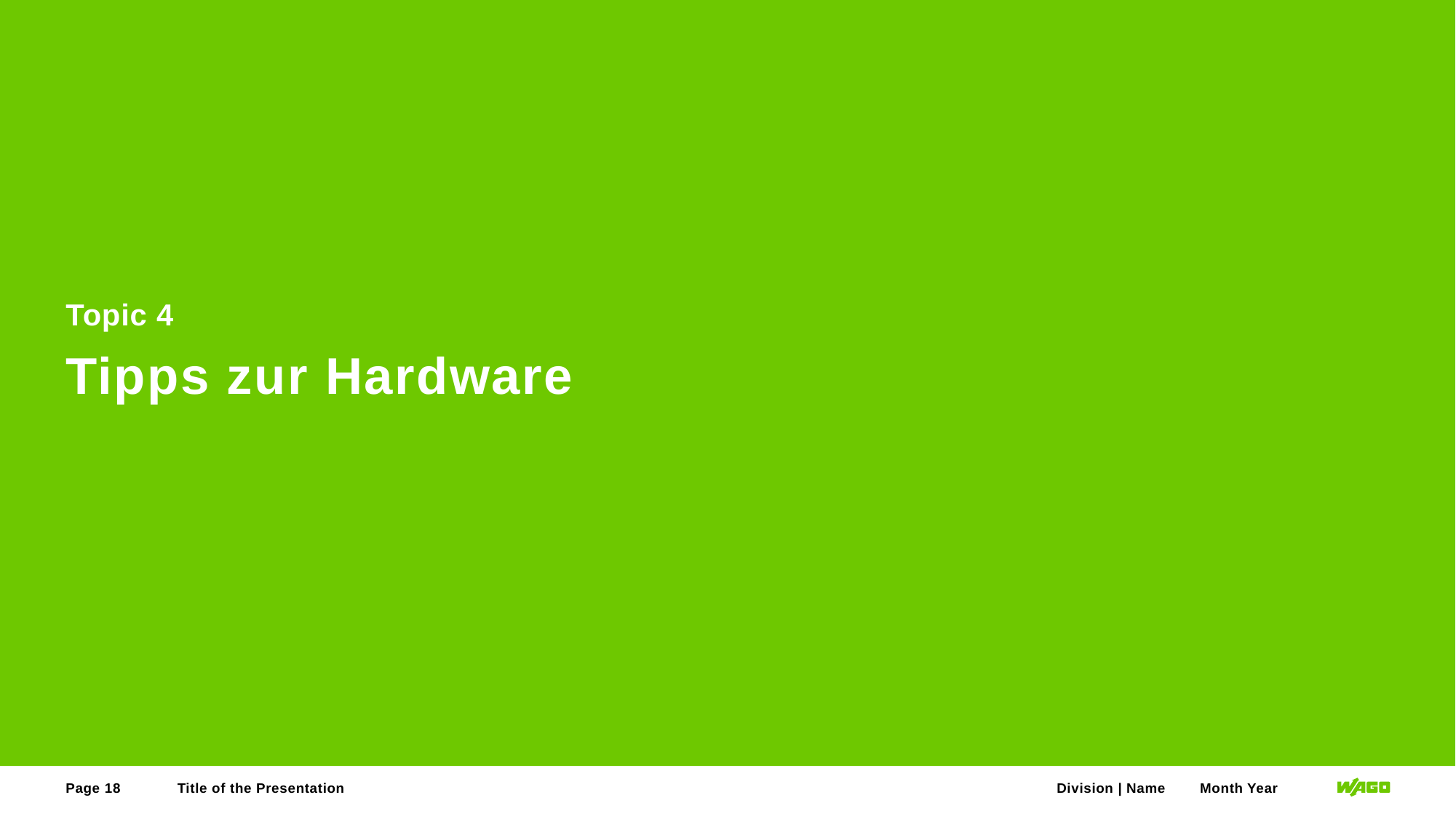

Topic 4
# Tipps zur Hardware
Page 18
Title of the Presentation
Division | Name        Month Year